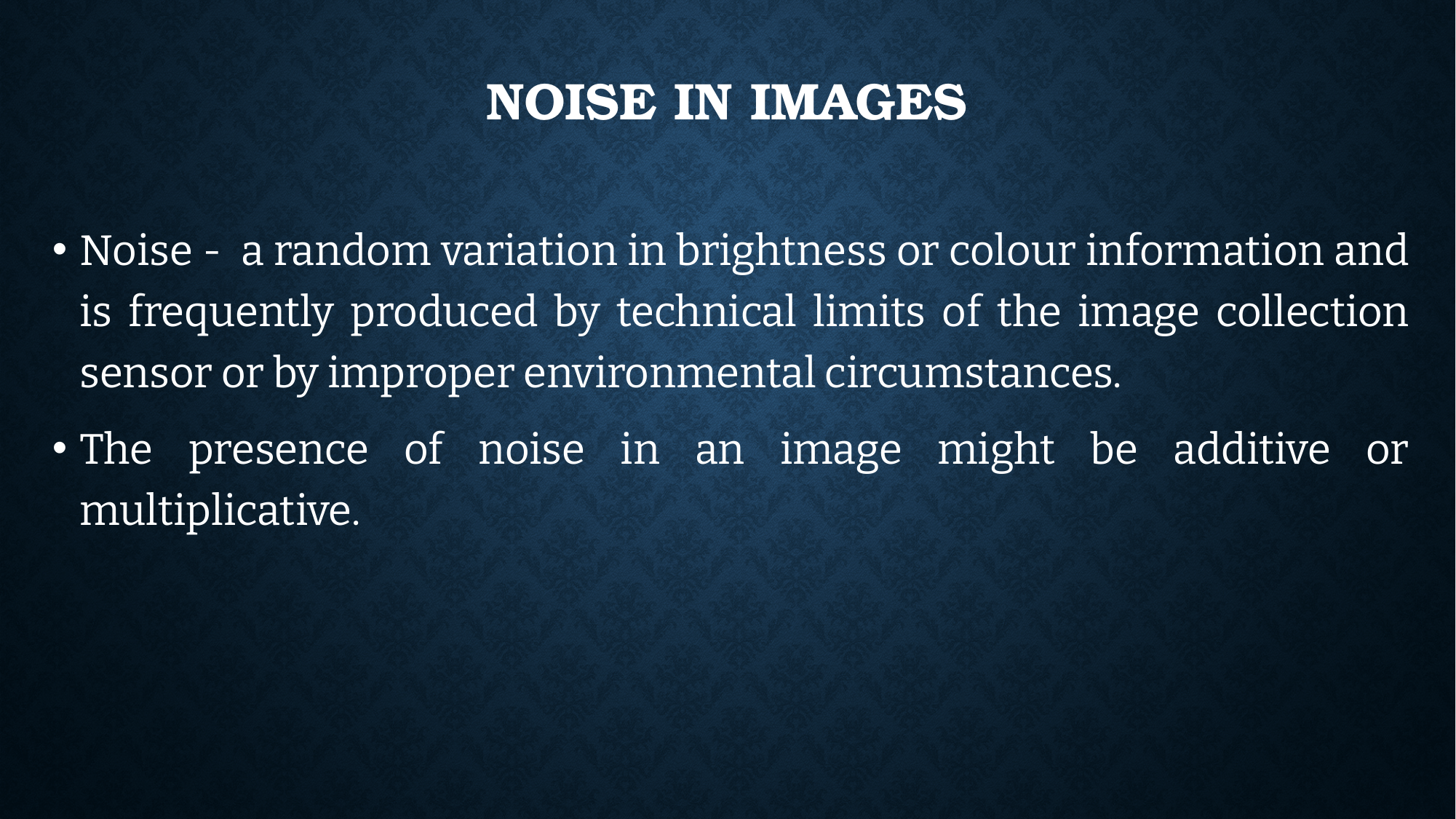

# NOISE IN IMAGES
Noise -  a random variation in brightness or colour information and is frequently produced by technical limits of the image collection sensor or by improper environmental circumstances.
The presence of noise in an image might be additive or multiplicative.